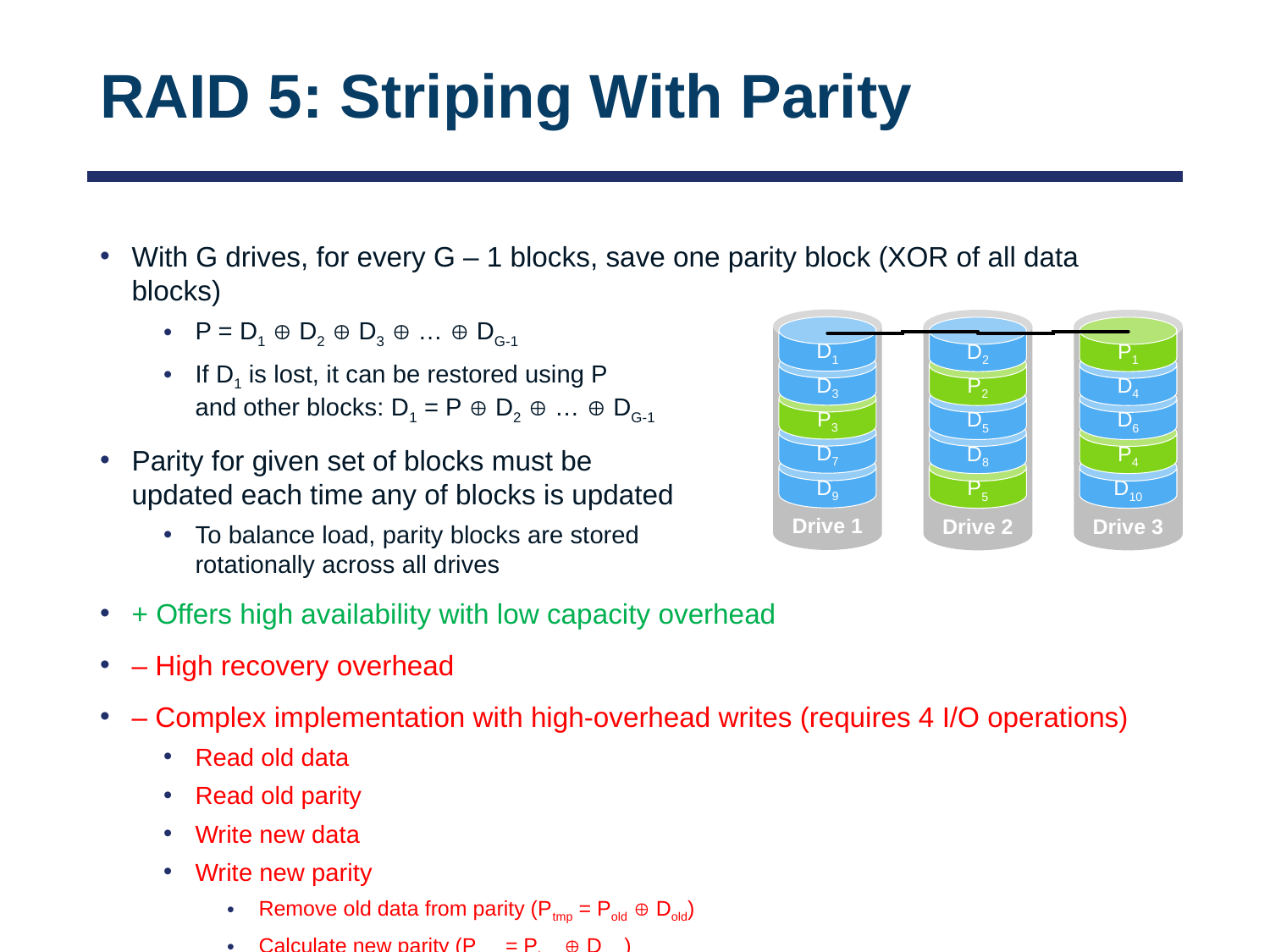

# RAID 5: Striping With Parity
With G drives, for every G – 1 blocks, save one parity block (XOR of all data blocks)
P = D1 ⊕ D2 ⊕ D3 ⊕ … ⊕ DG-1
If D1 is lost, it can be restored using P
and other blocks: D1 = P ⊕ D2 ⊕ … ⊕ DG-1
Parity for given set of blocks must be
updated each time any of blocks is updated
To balance load, parity blocks are stored
rotationally across all drives
+ Offers high availability with low capacity overhead
– High recovery overhead
– Complex implementation with high-overhead writes (requires 4 I/O operations)
Read old data
Read old parity
Write new data
Write new parity
Remove old data from parity (Ptmp = Pold ⊕ Dold)
Calculate new parity (Pnew = Ptmp ⊕ Dnew)
Drive 1
D1
D3
P3
D7
D9
Drive 3
Drive 2
D2
P1
P2
D4
D5
D6
D8
P4
P5
D10